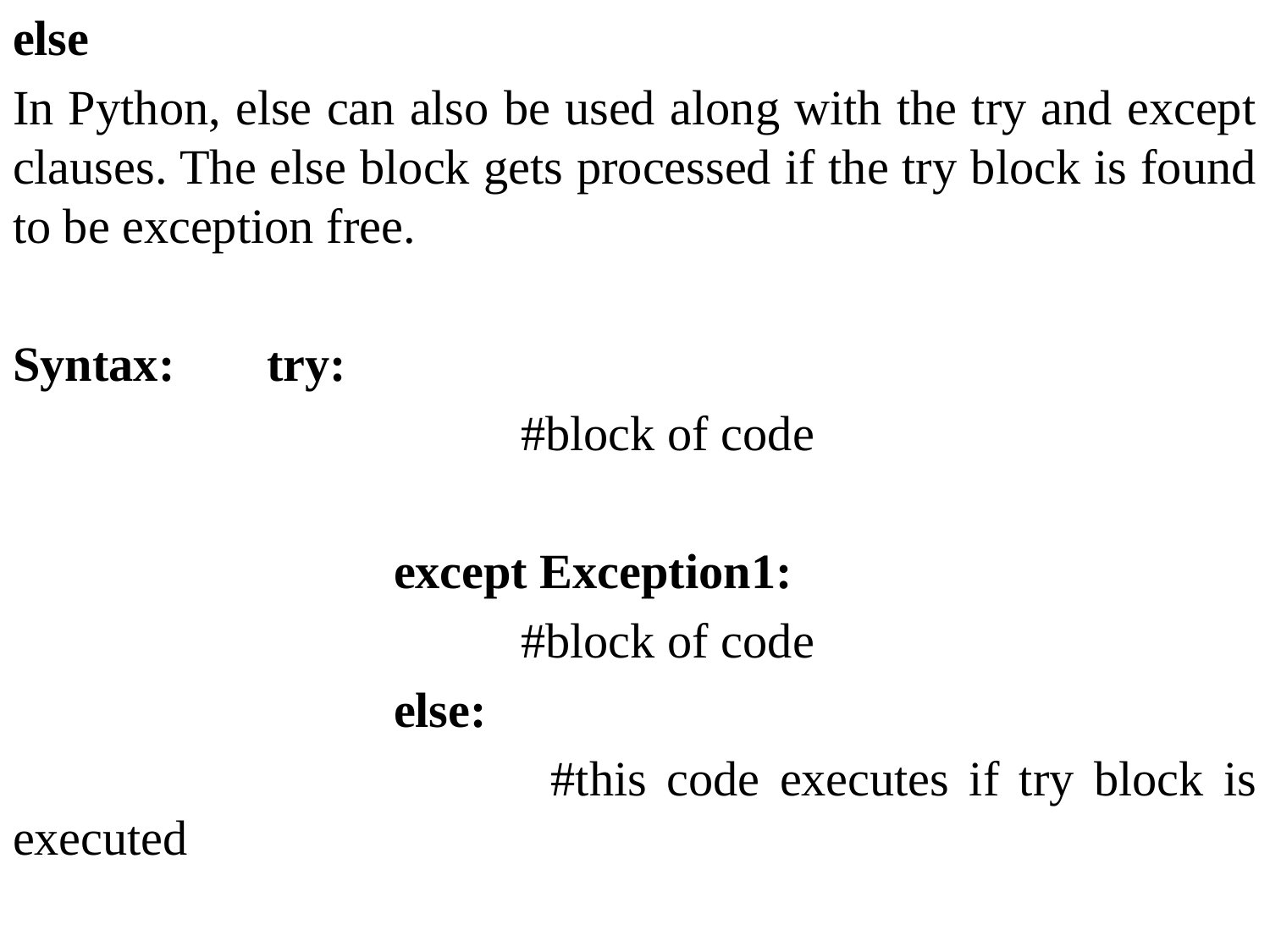

else
In Python, else can also be used along with the try and except clauses. The else block gets processed if the try block is found to be exception free.

Syntax:	try:
    				#block of code

			except Exception1:
   				#block of code
  			else:
    				#this code executes if try block is executed